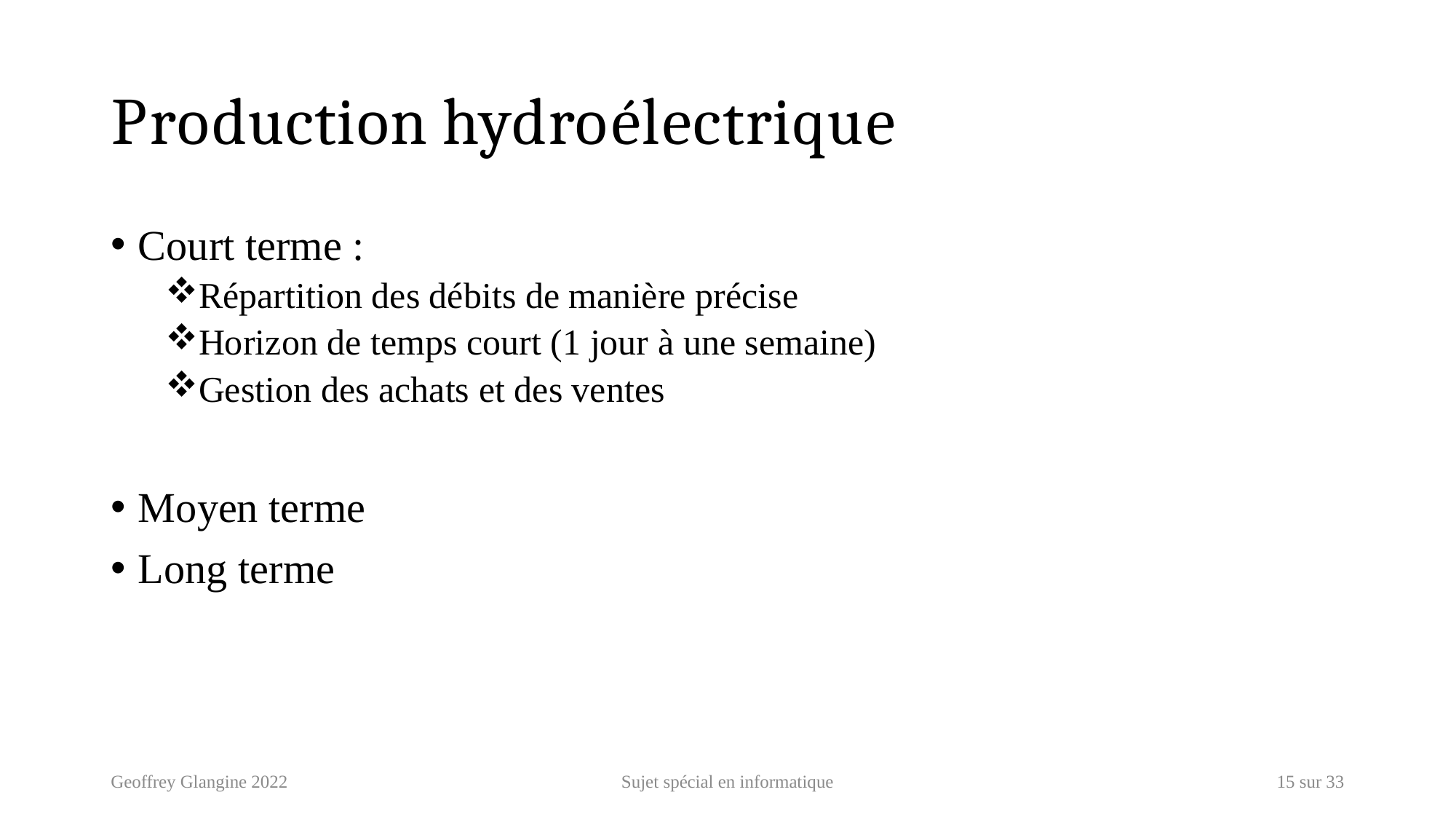

# Production hydroélectrique
Court terme :
Répartition des débits de manière précise
Horizon de temps court (1 jour à une semaine)
Gestion des achats et des ventes

Moyen terme
Long terme
Geoffrey Glangine 2022
Sujet spécial en informatique
15 sur 33